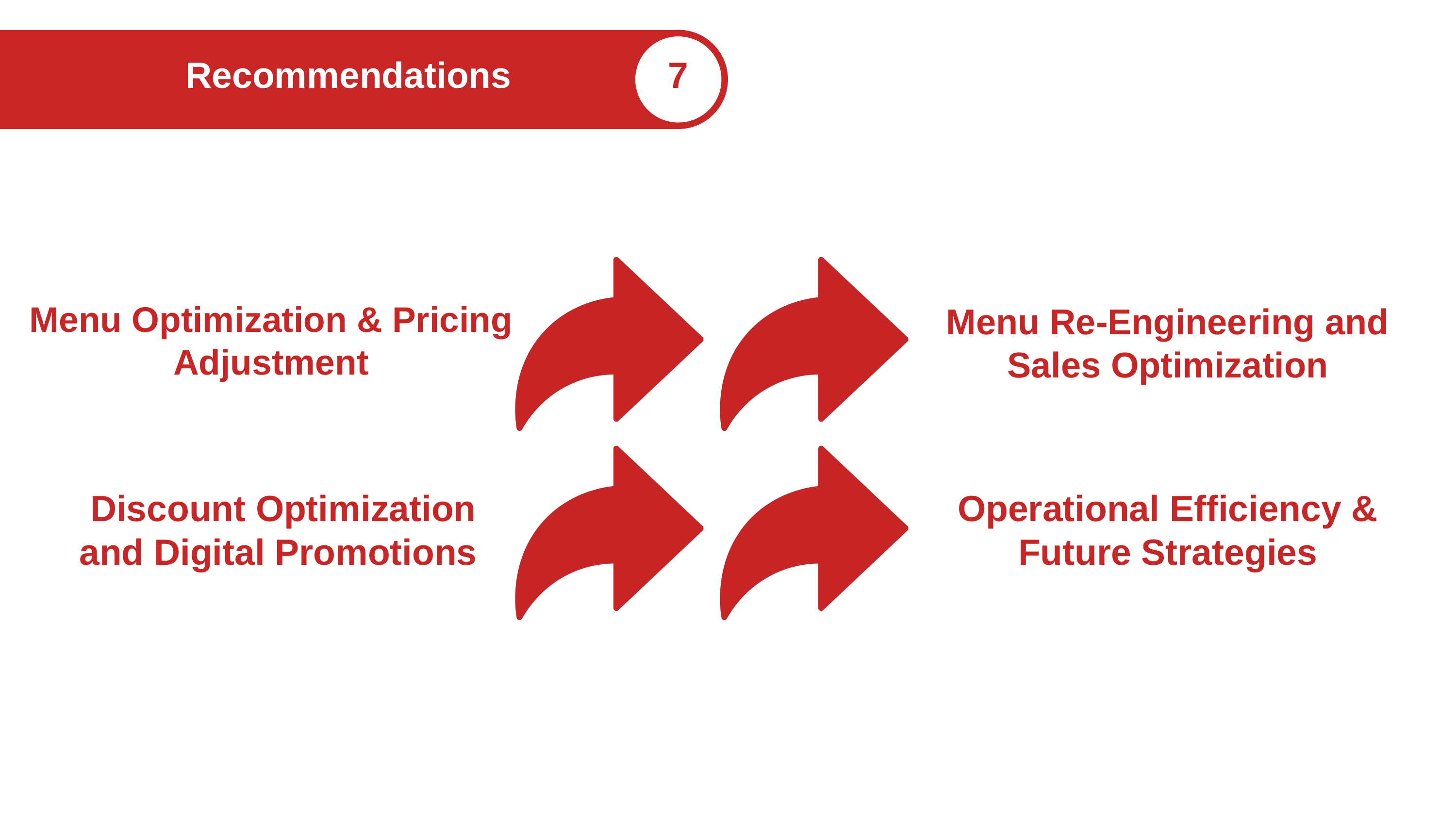

Recommendations
7

Menu Optimization & Pricing Adjustment
Menu Re-Engineering and Sales Optimization

 Discount Optimization and Digital Promotions
Operational Efficiency & Future Strategies